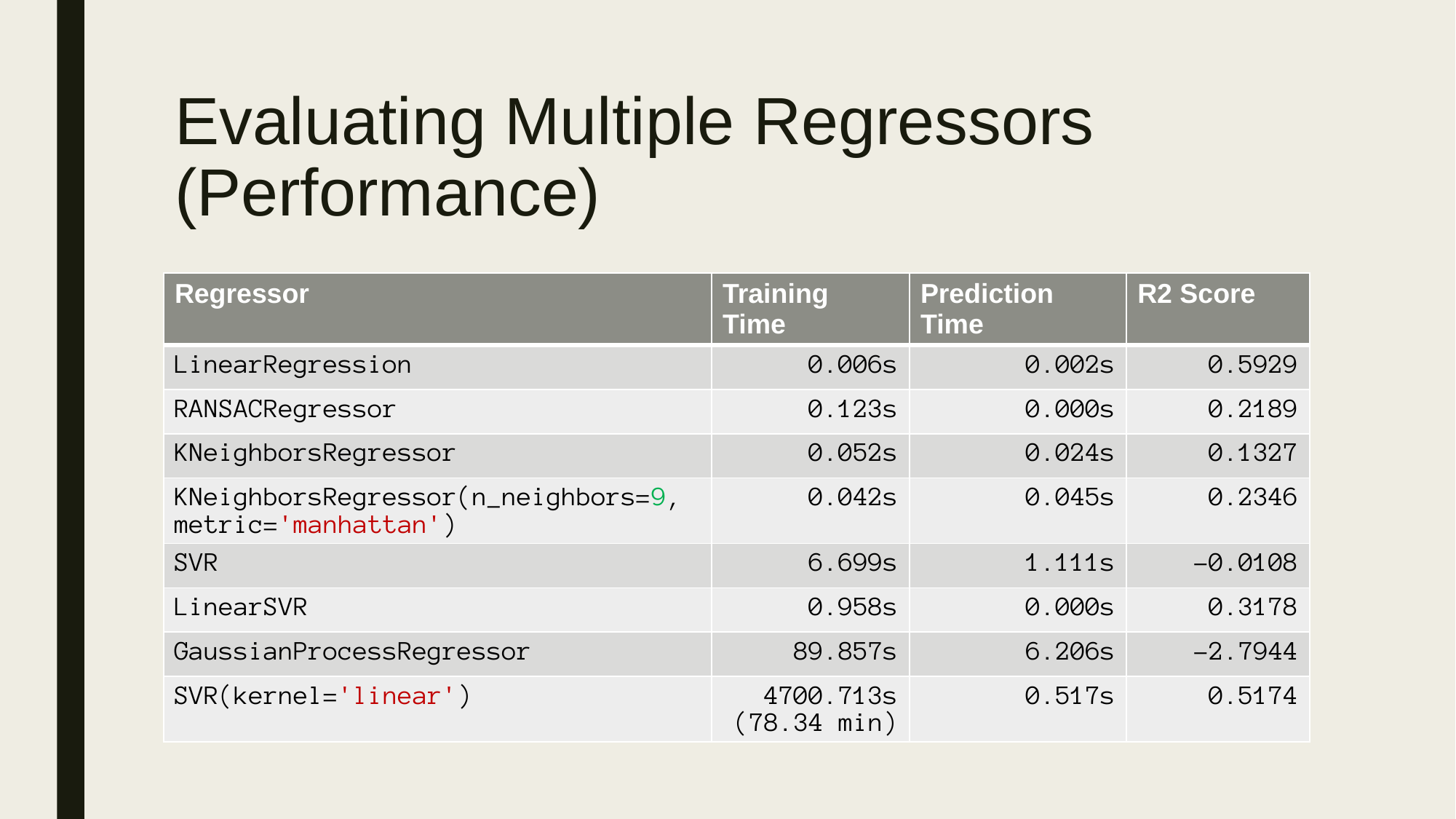

# Evaluating Multiple Regressors (Performance)
| Regressor | Training Time | Prediction Time | R2 Score |
| --- | --- | --- | --- |
| LinearRegression | 0.006s | 0.002s | 0.5929 |
| RANSACRegressor | 0.123s | 0.000s | 0.2189 |
| KNeighborsRegressor | 0.052s | 0.024s | 0.1327 |
| KNeighborsRegressor(n\_neighbors=9, metric='manhattan') | 0.042s | 0.045s | 0.2346 |
| SVR | 6.699s | 1.111s | -0.0108 |
| LinearSVR | 0.958s | 0.000s | 0.3178 |
| GaussianProcessRegressor | 89.857s | 6.206s | -2.7944 |
| SVR(kernel='linear') | 4700.713s (78.34 min) | 0.517s | 0.5174 |